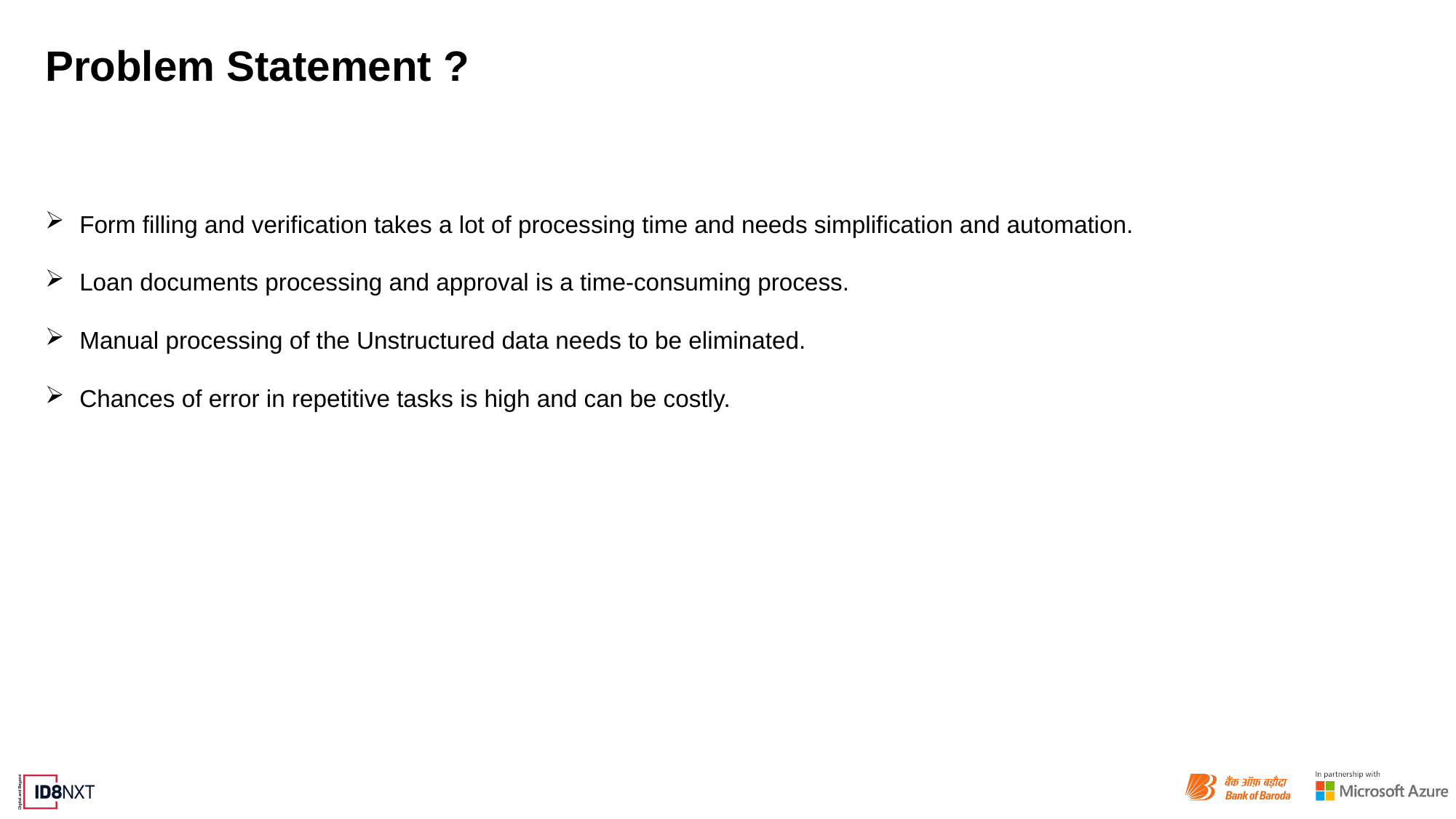

# Problem Statement ?
Form filling and verification takes a lot of processing time and needs simplification and automation.
Loan documents processing and approval is a time-consuming process.
Manual processing of the Unstructured data needs to be eliminated.
Chances of error in repetitive tasks is high and can be costly.